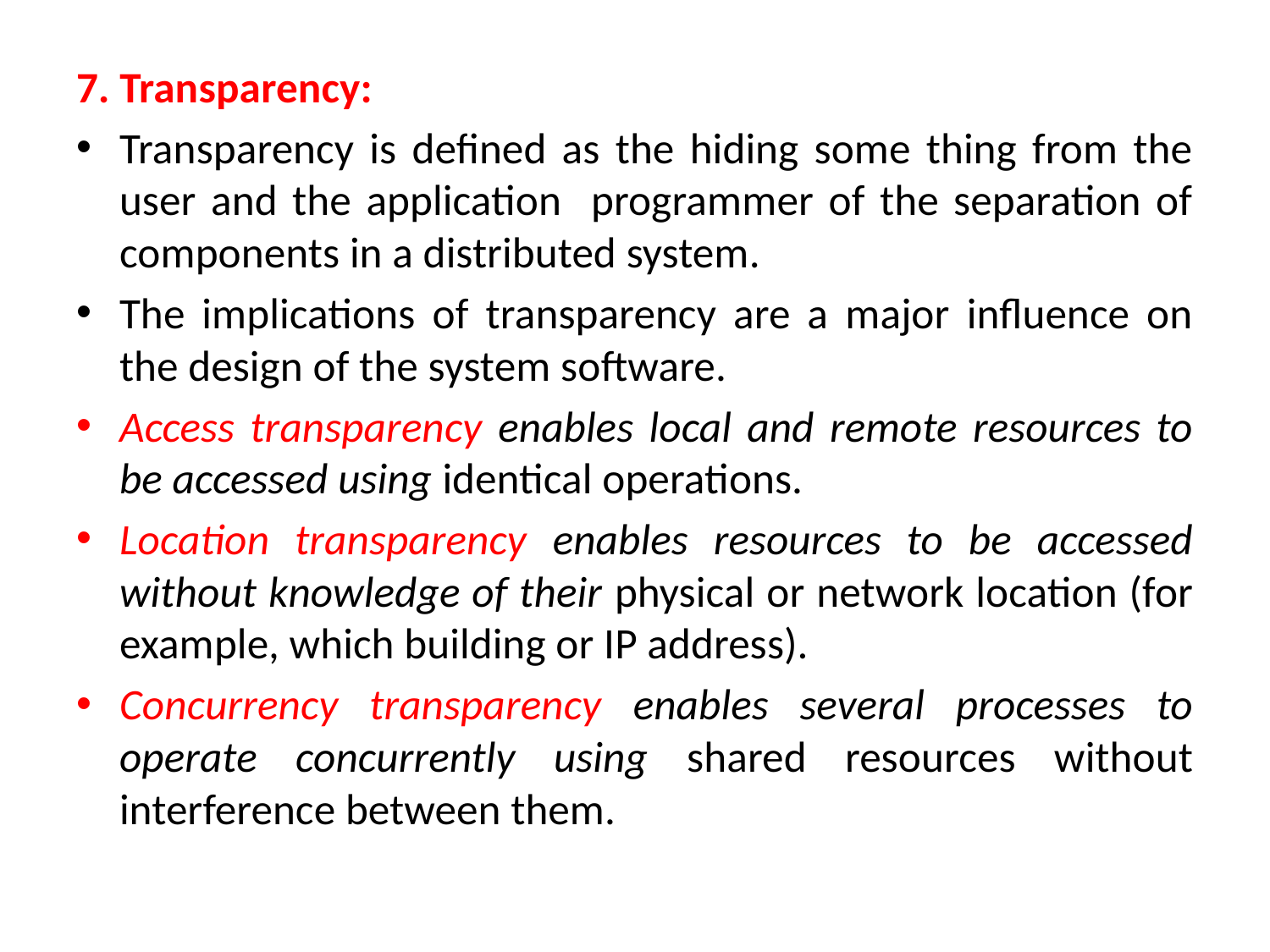

7. Transparency:
Transparency is defined as the hiding some thing from the user and the application  programmer of the separation of components in a distributed system.
The implications of transparency are a major influence on the design of the system software.
Access transparency enables local and remote resources to be accessed using identical operations.
Location transparency enables resources to be accessed without knowledge of their physical or network location (for example, which building or IP address).
Concurrency transparency enables several processes to operate concurrently using shared resources without interference between them.